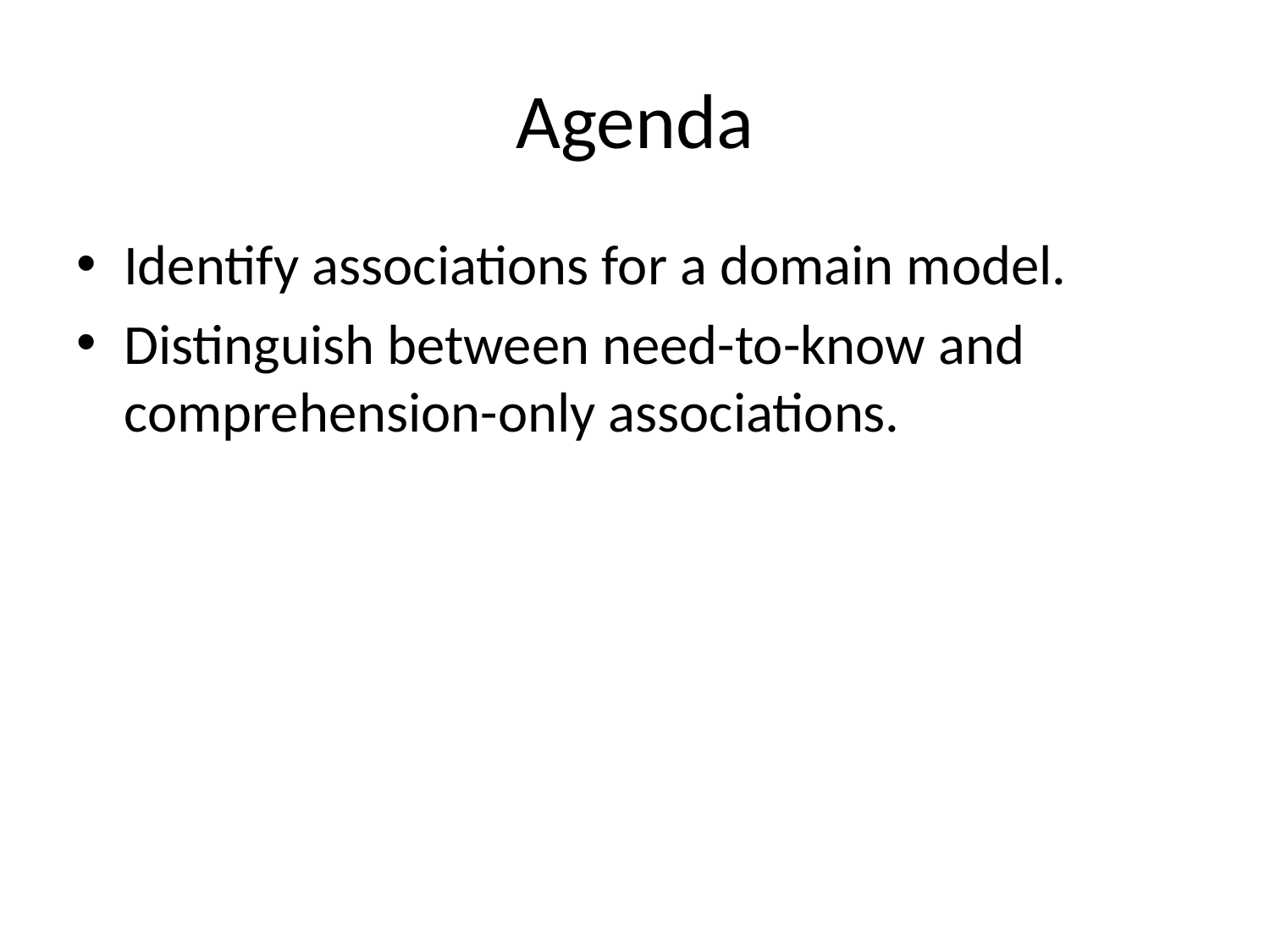

# Agenda
Identify associations for a domain model.
Distinguish between need-to-know and comprehension-only associations.